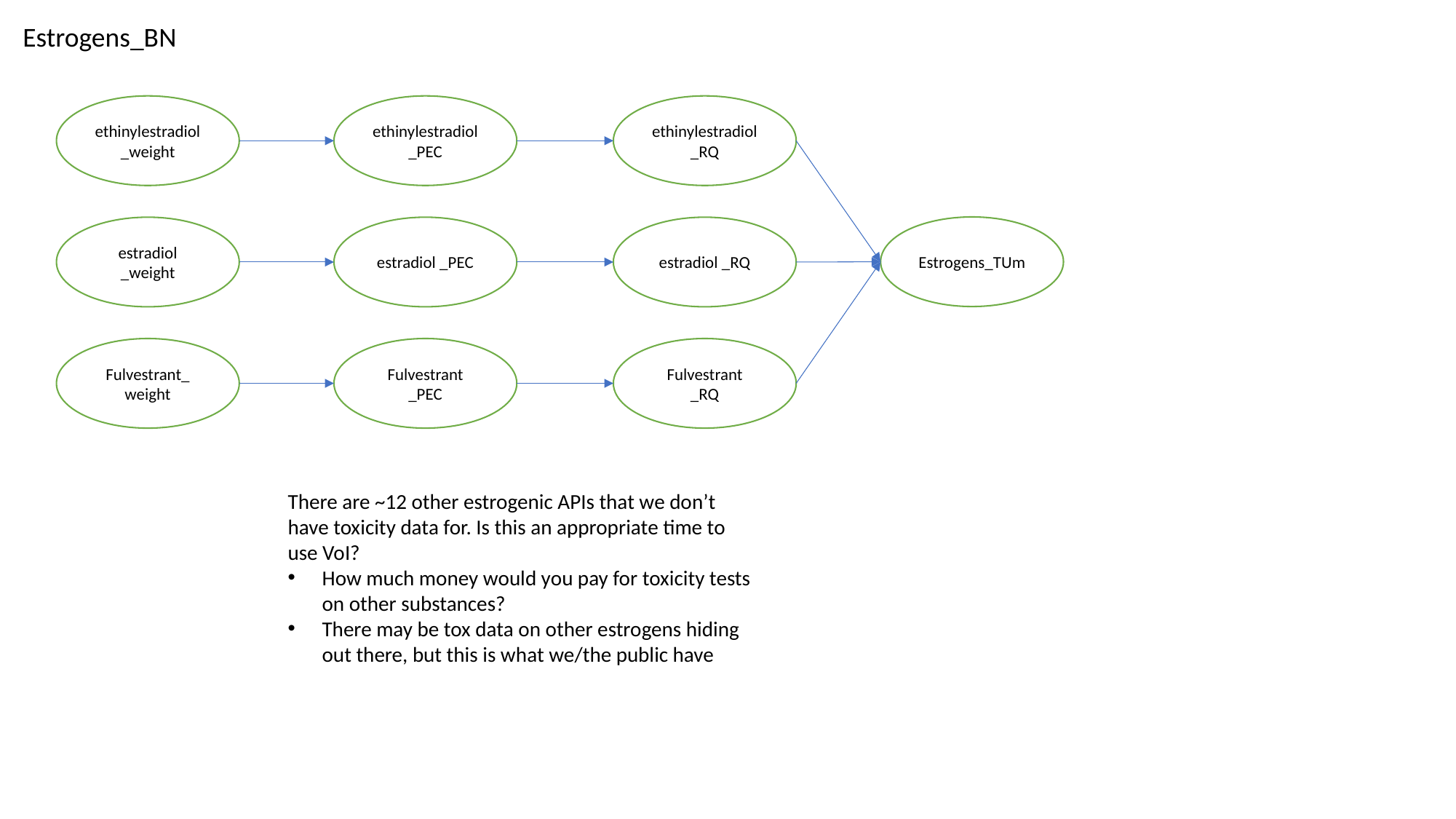

Estrogens_BN
ethinylestradiol _weight
ethinylestradiol _PEC
ethinylestradiol _RQ
Estrogens_TUm
estradiol
_weight
estradiol _PEC
estradiol _RQ
Fulvestrant_
weight
Fulvestrant _PEC
Fulvestrant _RQ
There are ~12 other estrogenic APIs that we don’t have toxicity data for. Is this an appropriate time to use VoI?
How much money would you pay for toxicity tests on other substances?
There may be tox data on other estrogens hiding out there, but this is what we/the public have